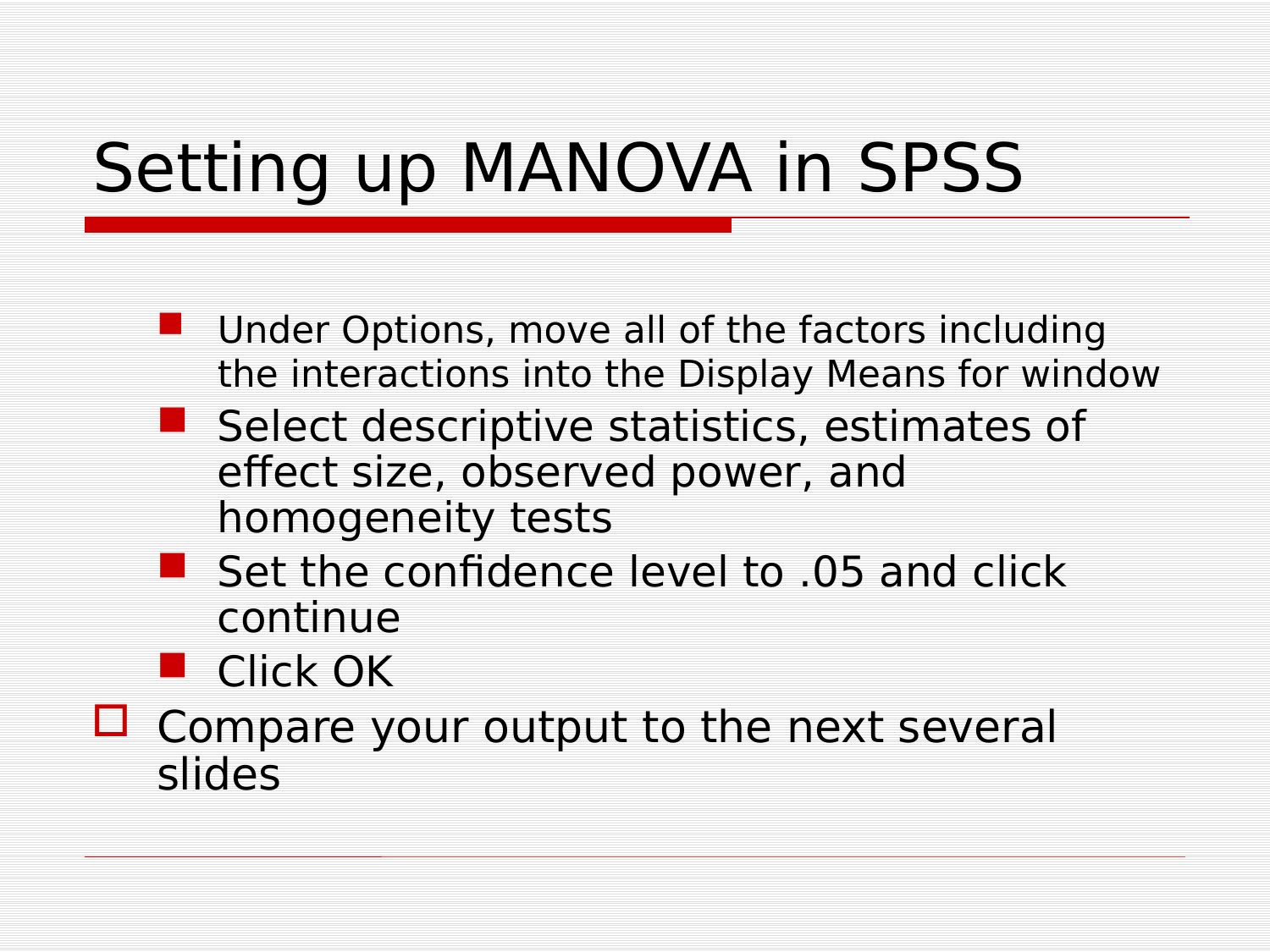

# Setting up MANOVA in SPSS

Under Options, move all of the factors including the interactions into the Display Means for window
Select descriptive statistics, estimates of effect size, observed power, and homogeneity tests
Set the confidence level to .05 and click continue
Click OK
Compare your output to the next several slides